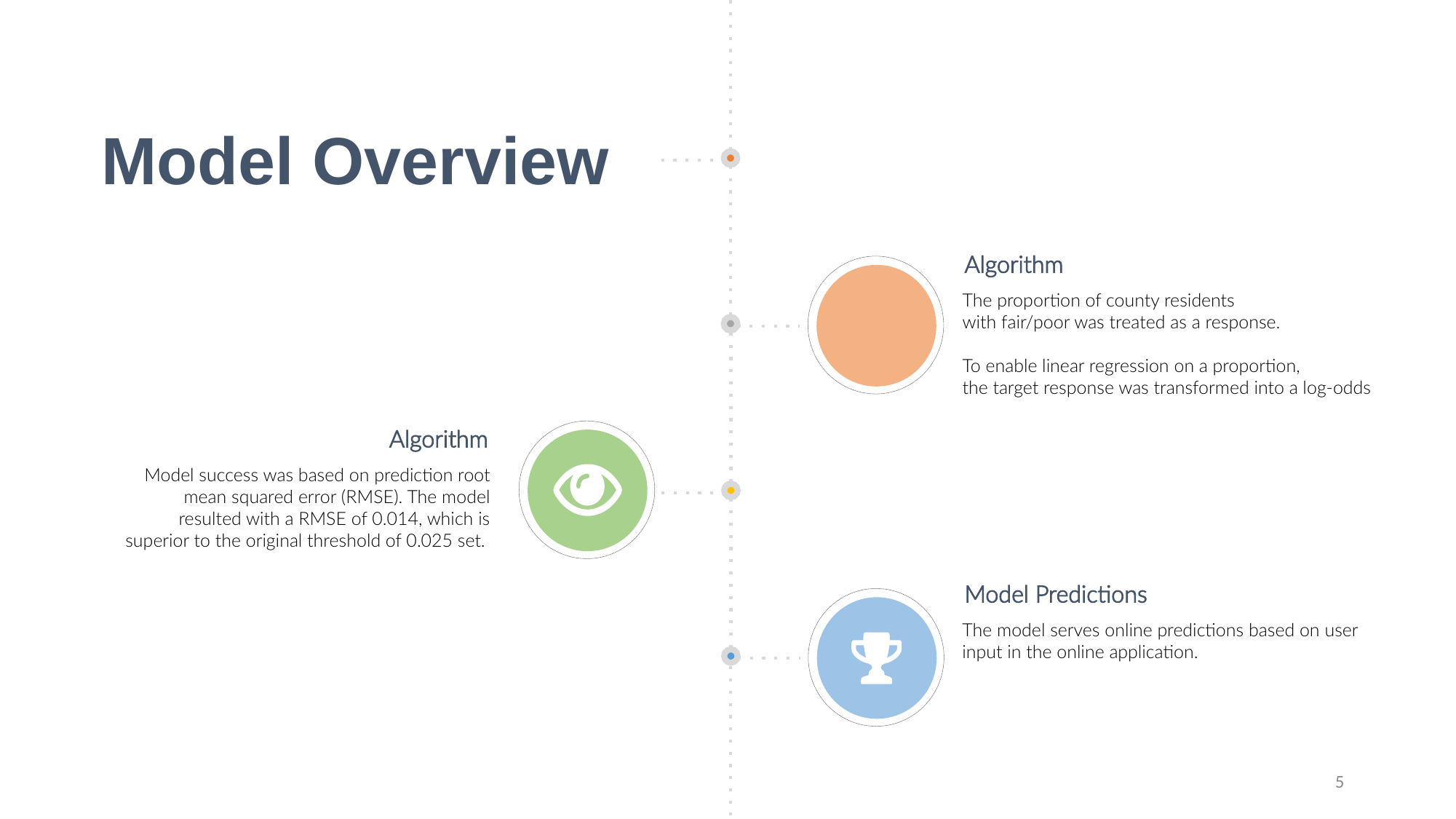

Model Overview

Algorithm

The proportion of county residents
with fair/poor was treated as a response.

To enable linear regression on a proportion,
the target response was transformed into a log-odds

Algorithm

Model success was based on prediction root mean squared error (RMSE). The model resulted with a RMSE of 0.014, which is superior to the original threshold of 0.025 set.

Model Predictions

The model serves online predictions based on user input in the online application.

5